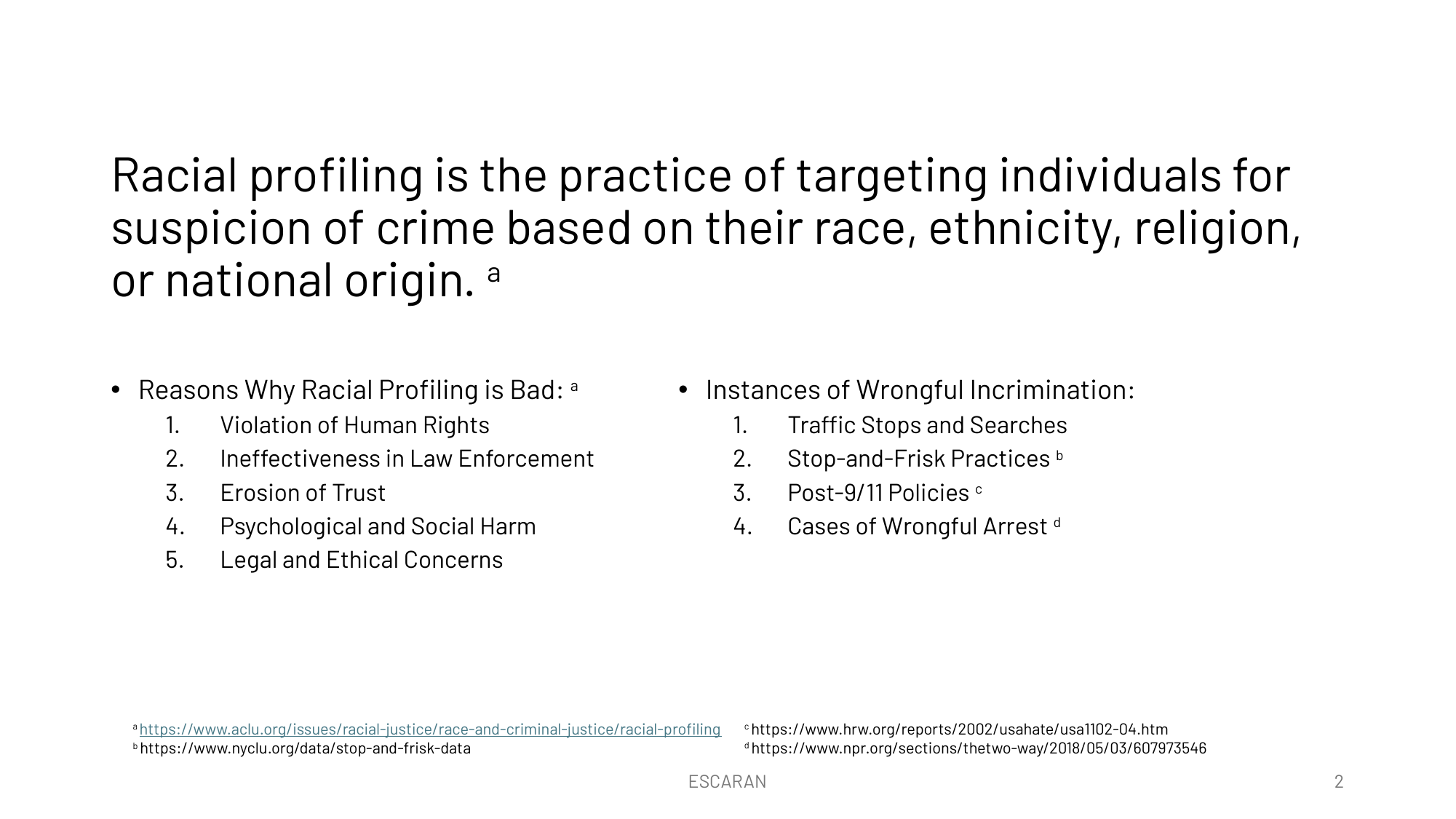

# Racial profiling is the practice of targeting individuals for suspicion of crime based on their race, ethnicity, religion, or national origin. a
Reasons Why Racial Profiling is Bad: a
Violation of Human Rights
Ineffectiveness in Law Enforcement
Erosion of Trust
Psychological and Social Harm
Legal and Ethical Concerns

Instances of Wrongful Incrimination:
Traffic Stops and Searches
Stop-and-Frisk Practices b
Post-9/11 Policies c
Cases of Wrongful Arrest d

c https://www.hrw.org/reports/2002/usahate/usa1102-04.htm
d https://www.npr.org/sections/thetwo-way/2018/05/03/607973546
a https://www.aclu.org/issues/racial-justice/race-and-criminal-justice/racial-profiling
b https://www.nyclu.org/data/stop-and-frisk-data

ESCARAN
2